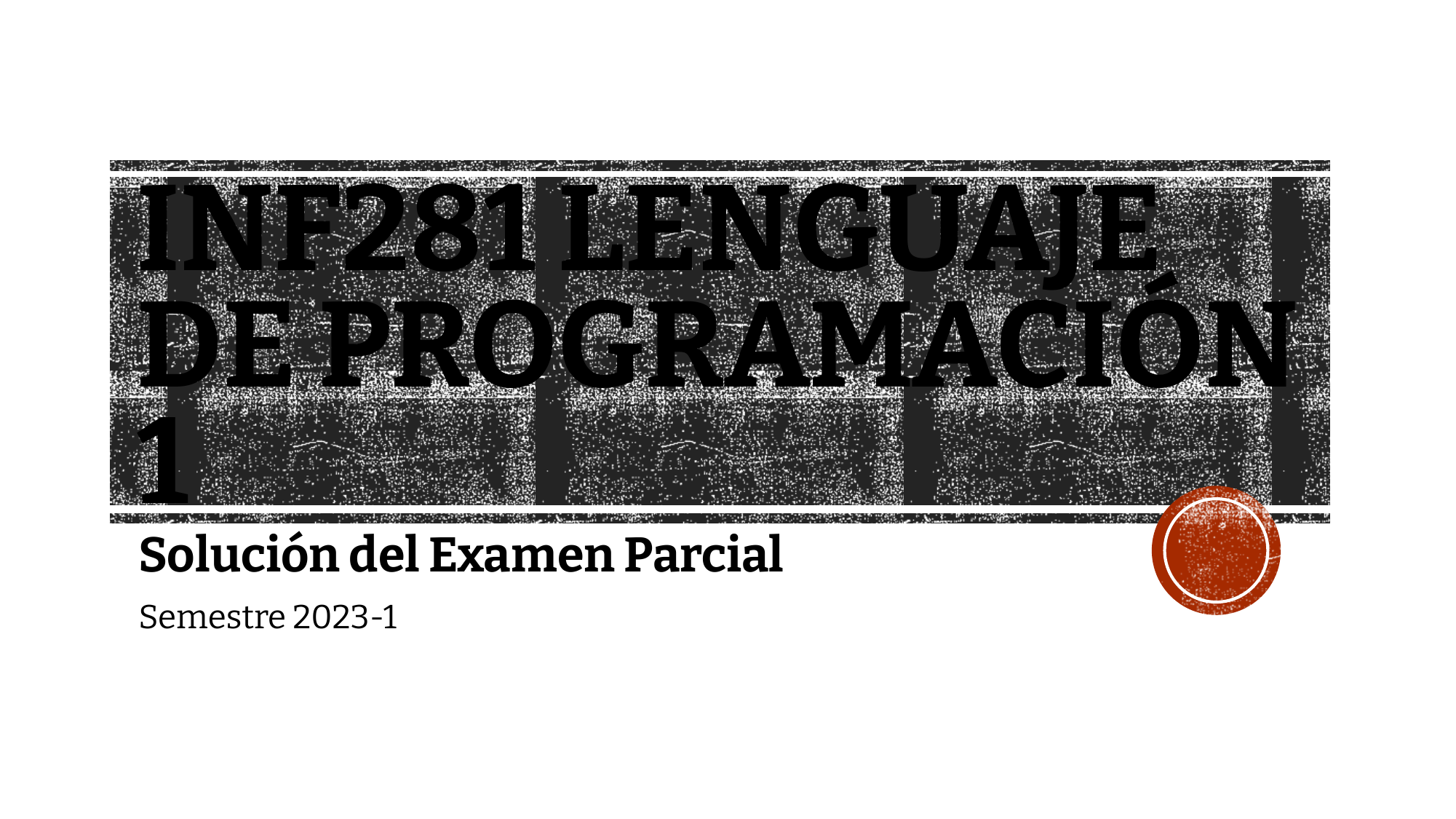

# INF281 Lenguaje de Programación 1
Solución del Examen Parcial
Semestre 2023-1